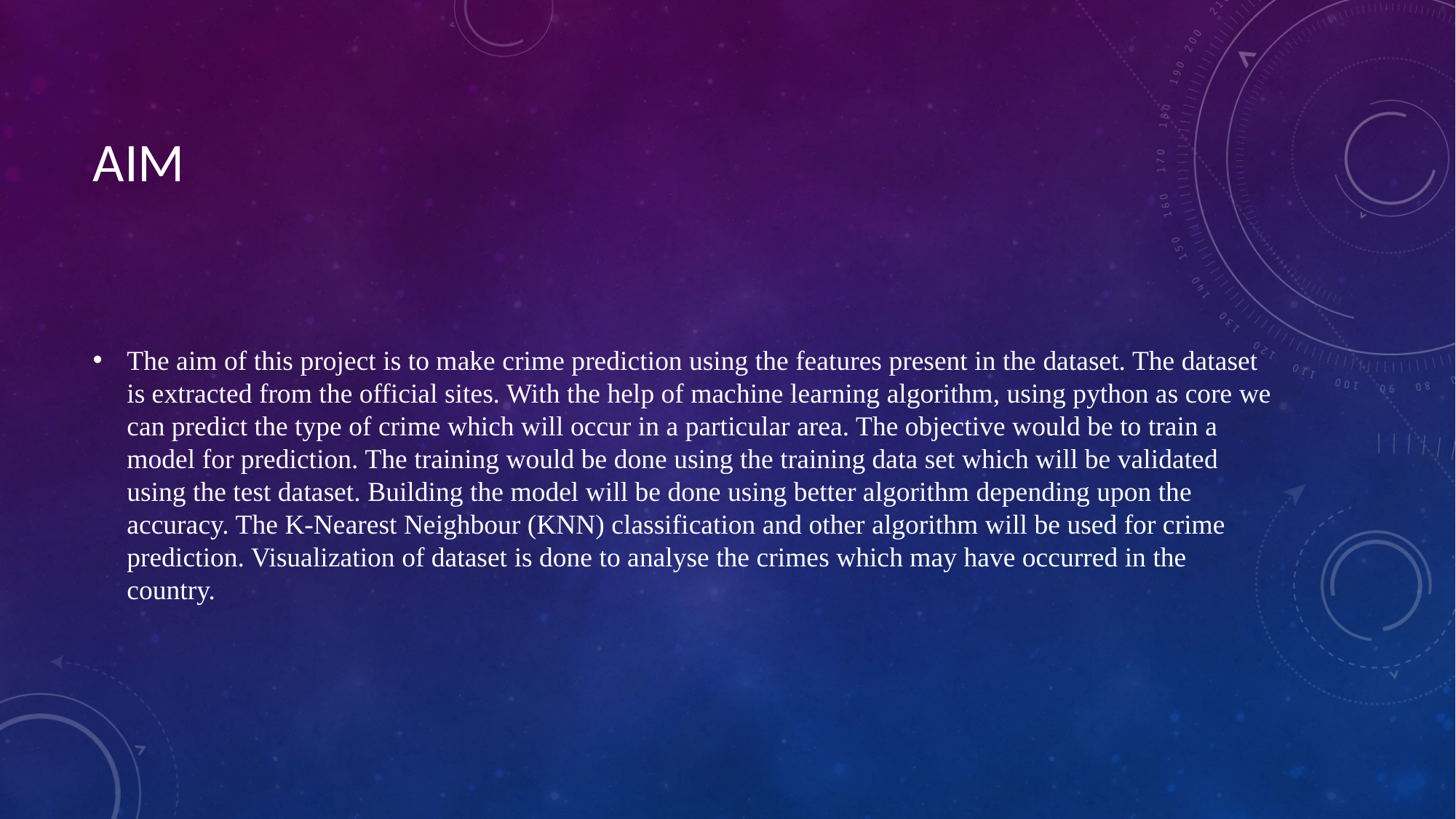

# AIM
The aim of this project is to make crime prediction using the features present in the dataset. The dataset is extracted from the official sites. With the help of machine learning algorithm, using python as core we can predict the type of crime which will occur in a particular area. The objective would be to train a model for prediction. The training would be done using the training data set which will be validated using the test dataset. Building the model will be done using better algorithm depending upon the accuracy. The K-Nearest Neighbour (KNN) classification and other algorithm will be used for crime prediction. Visualization of dataset is done to analyse the crimes which may have occurred in the country.